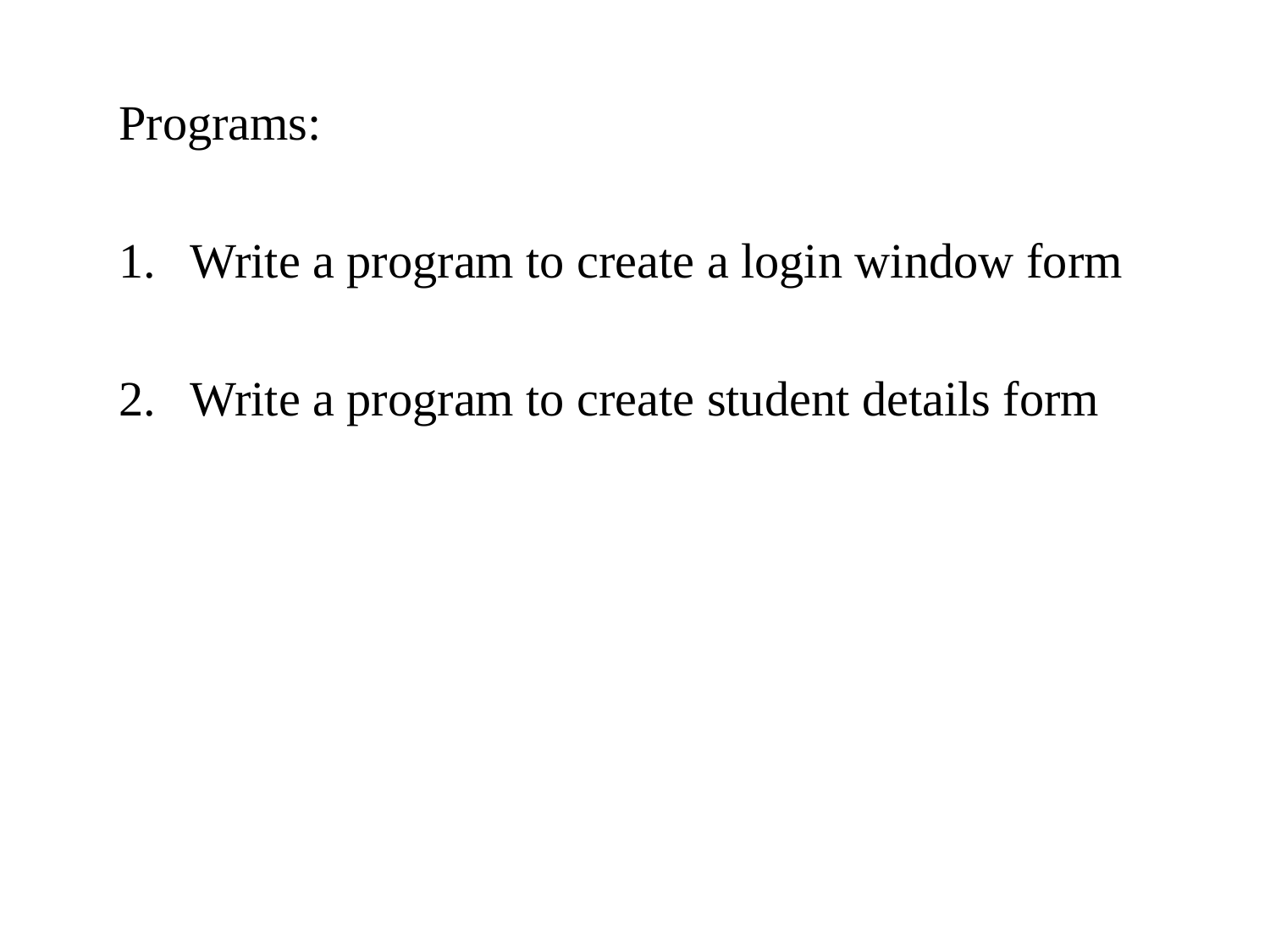

Programs:

Write a program to create a login window form

Write a program to create student details form